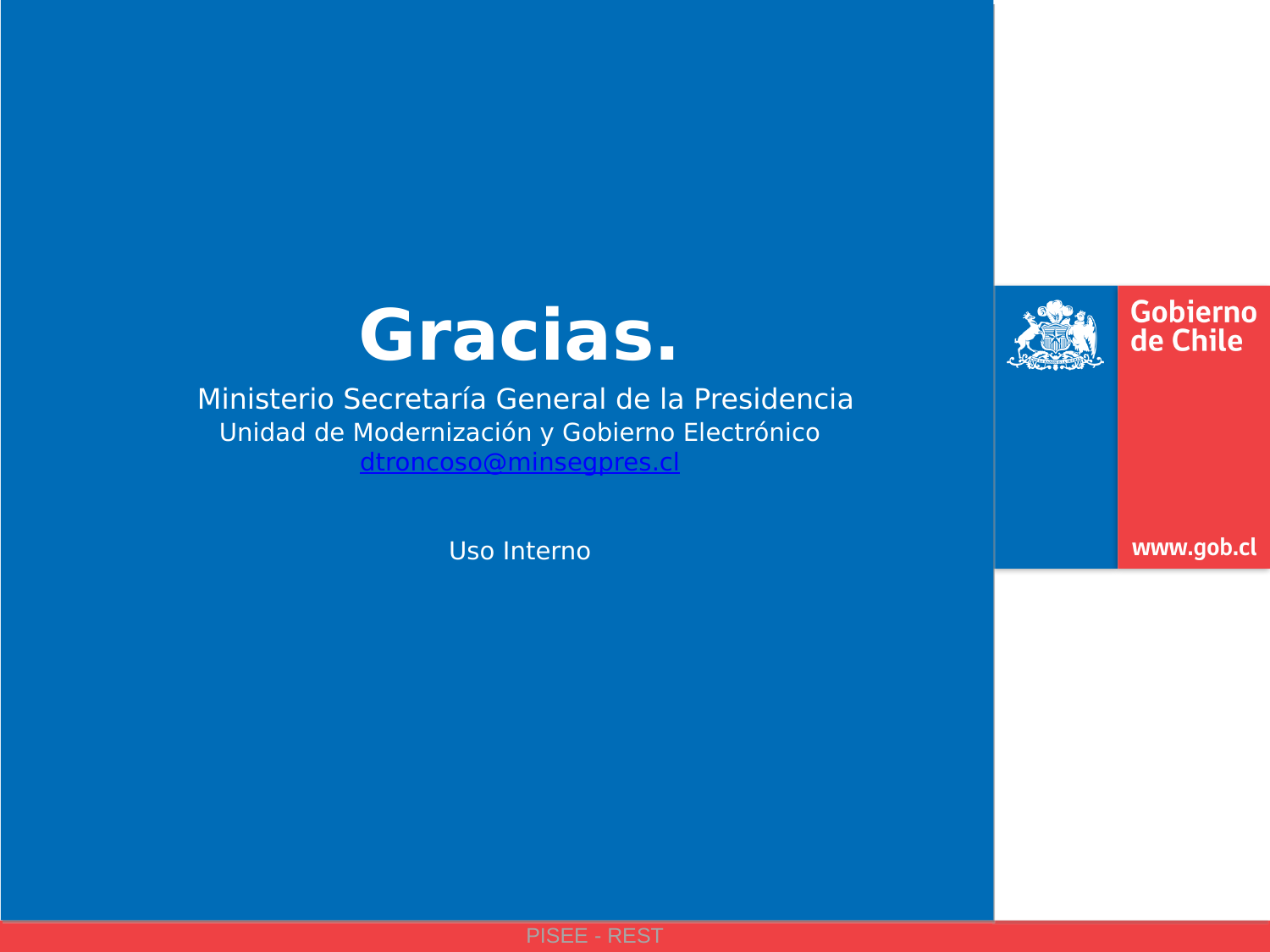

# Gracias. Ministerio Secretaría General de la Presidencia Unidad de Modernización y Gobierno Electrónico dtroncoso@minsegpres.cl Uso Interno
PISEE - REST